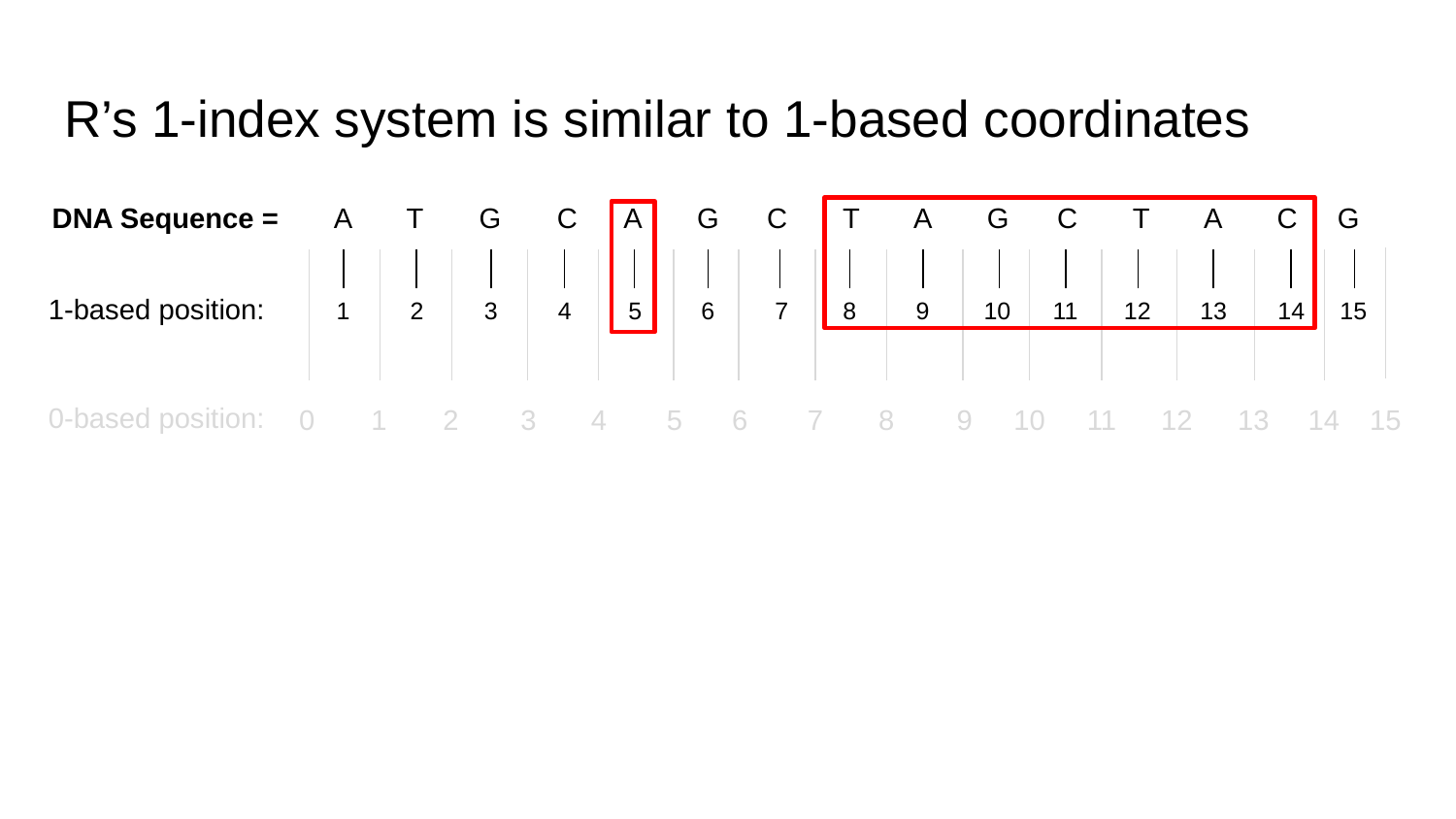

# R’s 1-index system is similar to 1-based coordinates
DNA Sequence =
A       T       G       C      A       G      C       T       A       G      C       T       A       C     G

1
2
3
4
5
6
7
8
9
10
11
12
13
14
15
1-based position:

0-based position:
0
1
2
3
4
5
6
7
8
9
10
11
12
13
14
15